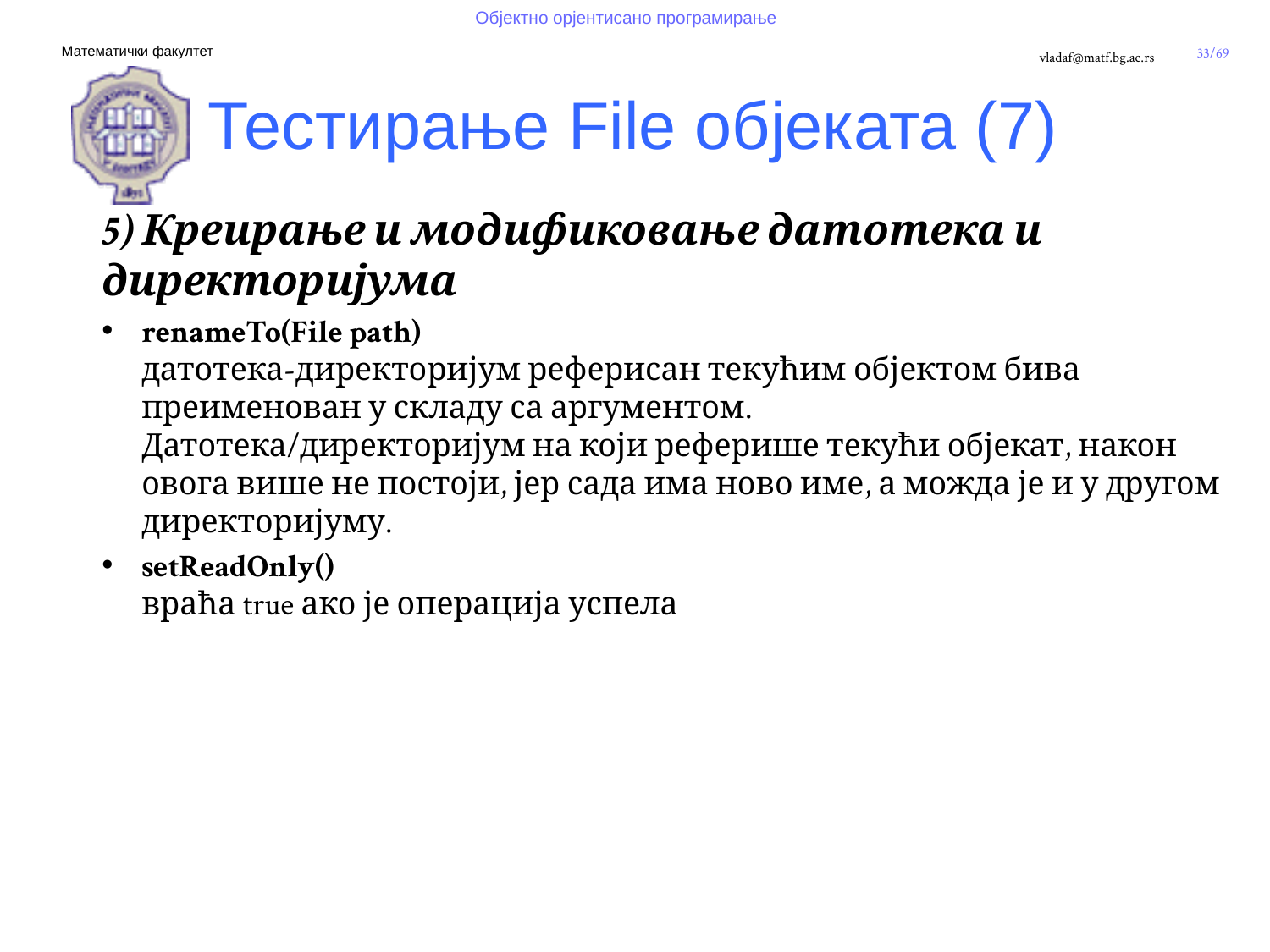

Тестирање File објеката (7)
5) Креирање и модификовање датотека и директоријума
renameTo(File path)
датотека-директоријум реферисан текућим објектом бива преименован у складу са аргументом.
Датотека/директоријум на који реферише текући објекат, након овога више не постоји, јер сада има ново име, а можда је и у другом директоријуму.
setReadOnly()
враћа true ако је операција успела